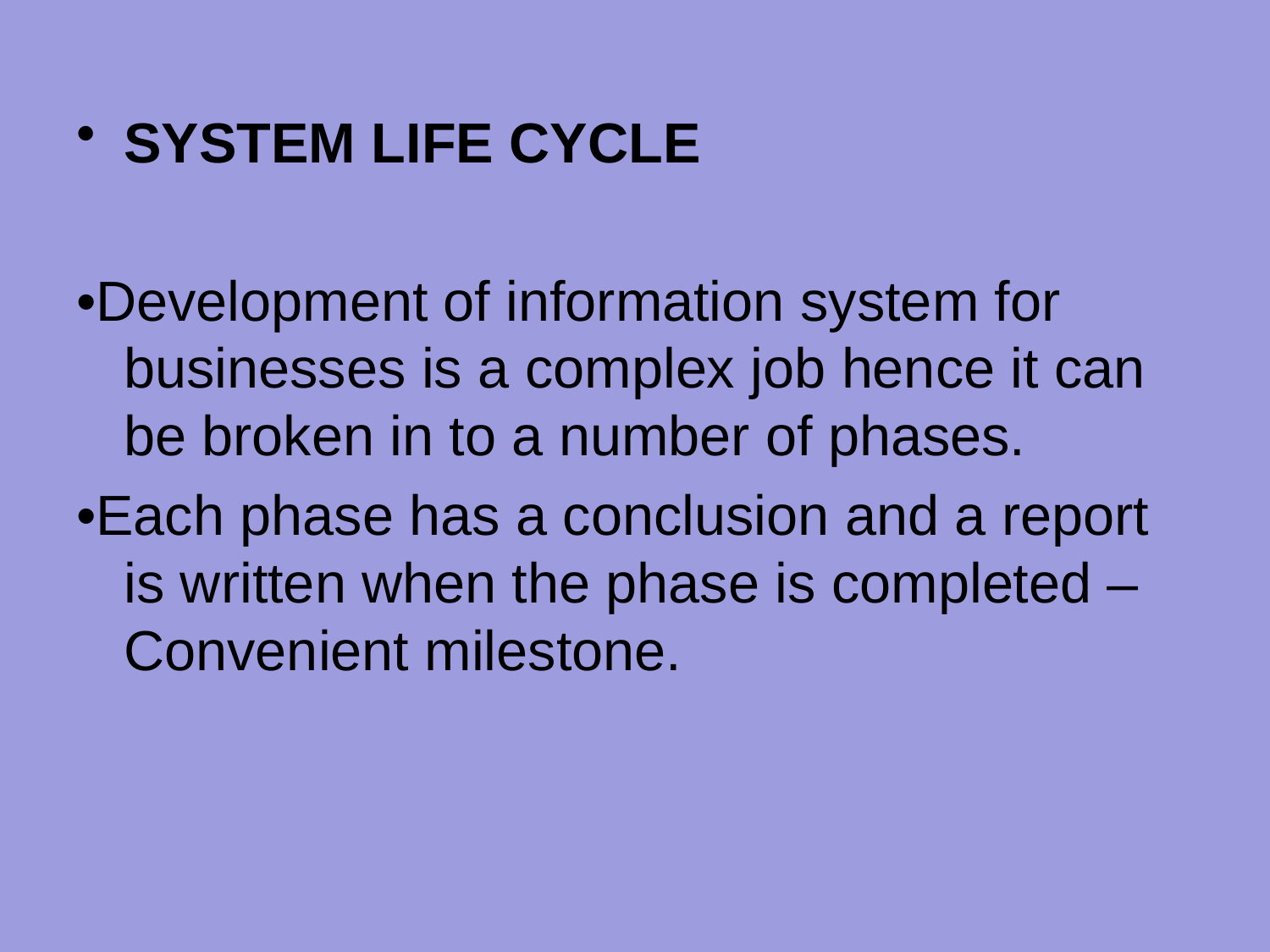

SYSTEM LIFE CYCLE

•Development of information system for businesses is a complex job hence it can be broken in to a number of phases.
•Each phase has a conclusion and a report is written when the phase is completed –Convenient milestone.